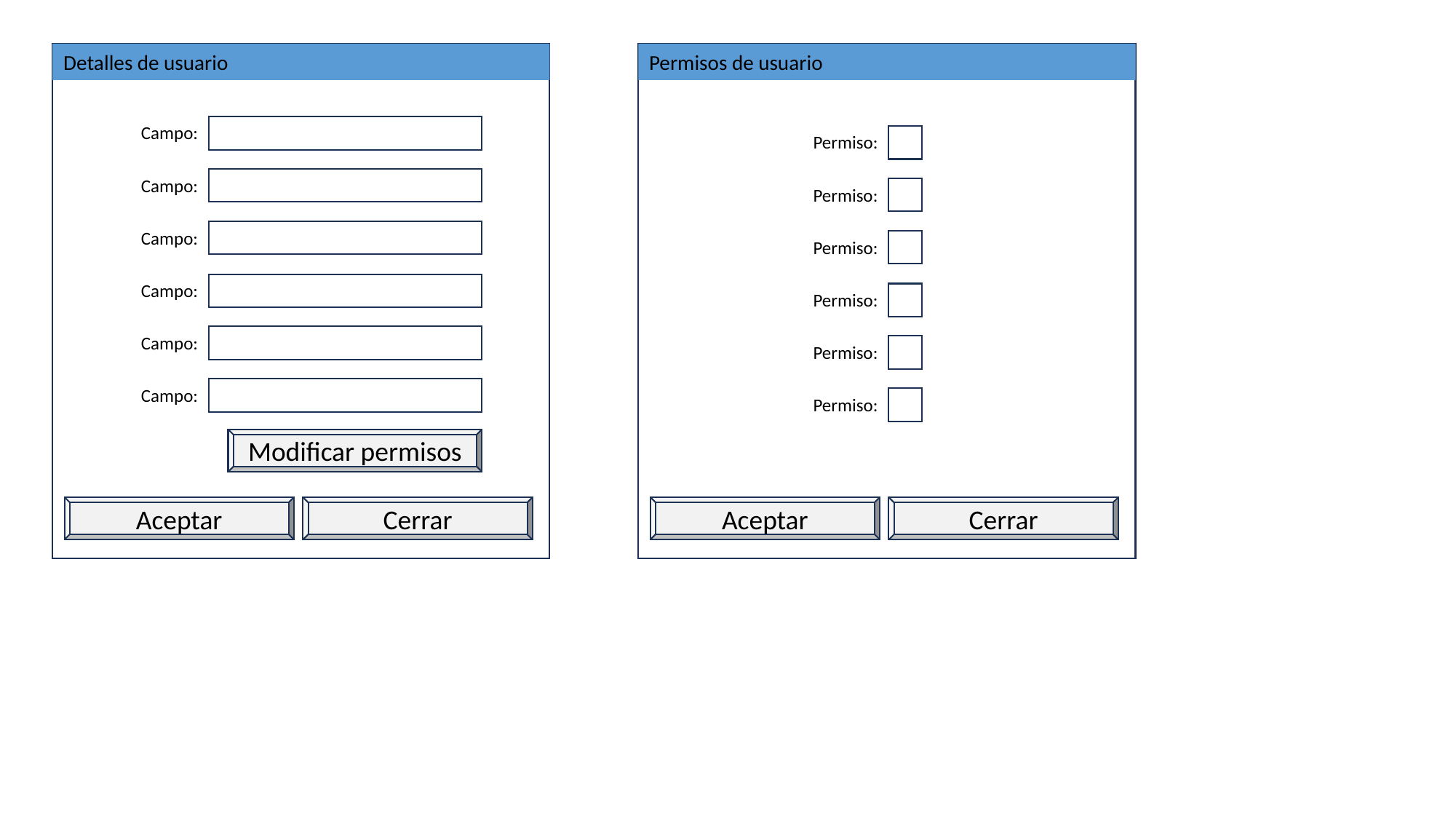

Detalles de usuario

Permisos de usuario
Campo:

Permiso:

Campo:

Permiso:

Campo:

Permiso:

Campo:

Permiso:

Campo:

Permiso:

Campo:

Permiso:

Modificar permisos
Aceptar
Aceptar
Cerrar
Cerrar